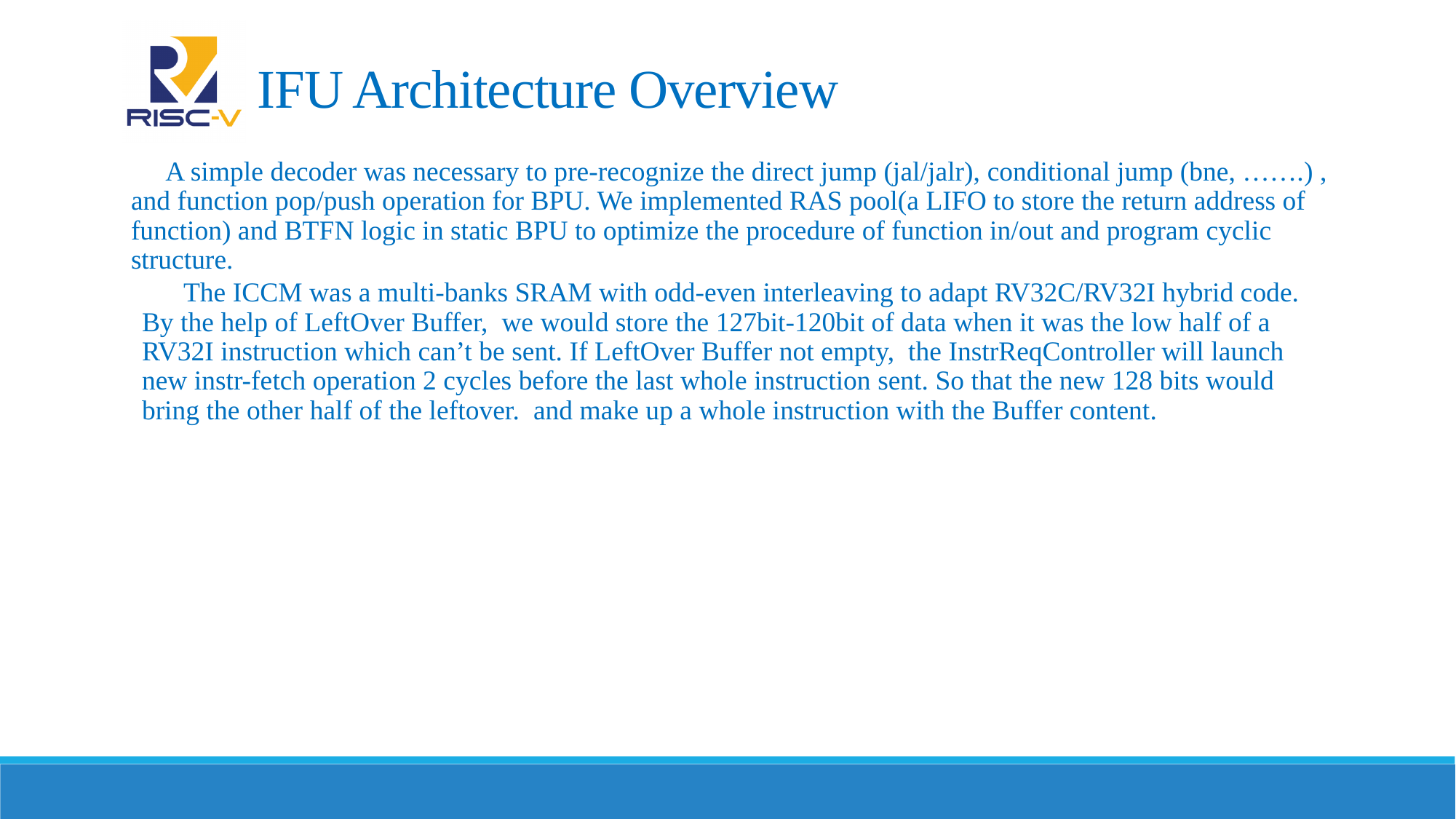

# IFU Architecture Overview
     A simple decoder was necessary to pre-recognize the direct jump (jal/jalr), conditional jump (bne, …….) , and function pop/push operation for BPU. We implemented RAS pool(a LIFO to store the return address of function) and BTFN logic in static BPU to optimize the procedure of function in/out and program cyclic structure.
      The ICCM was a multi-banks SRAM with odd-even interleaving to adapt RV32C/RV32I hybrid code. By the help of LeftOver Buffer,  we would store the 127bit-120bit of data when it was the low half of a RV32I instruction which can’t be sent. If LeftOver Buffer not empty,  the InstrReqController will launch new instr-fetch operation 2 cycles before the last whole instruction sent. So that the new 128 bits would bring the other half of the leftover.  and make up a whole instruction with the Buffer content.